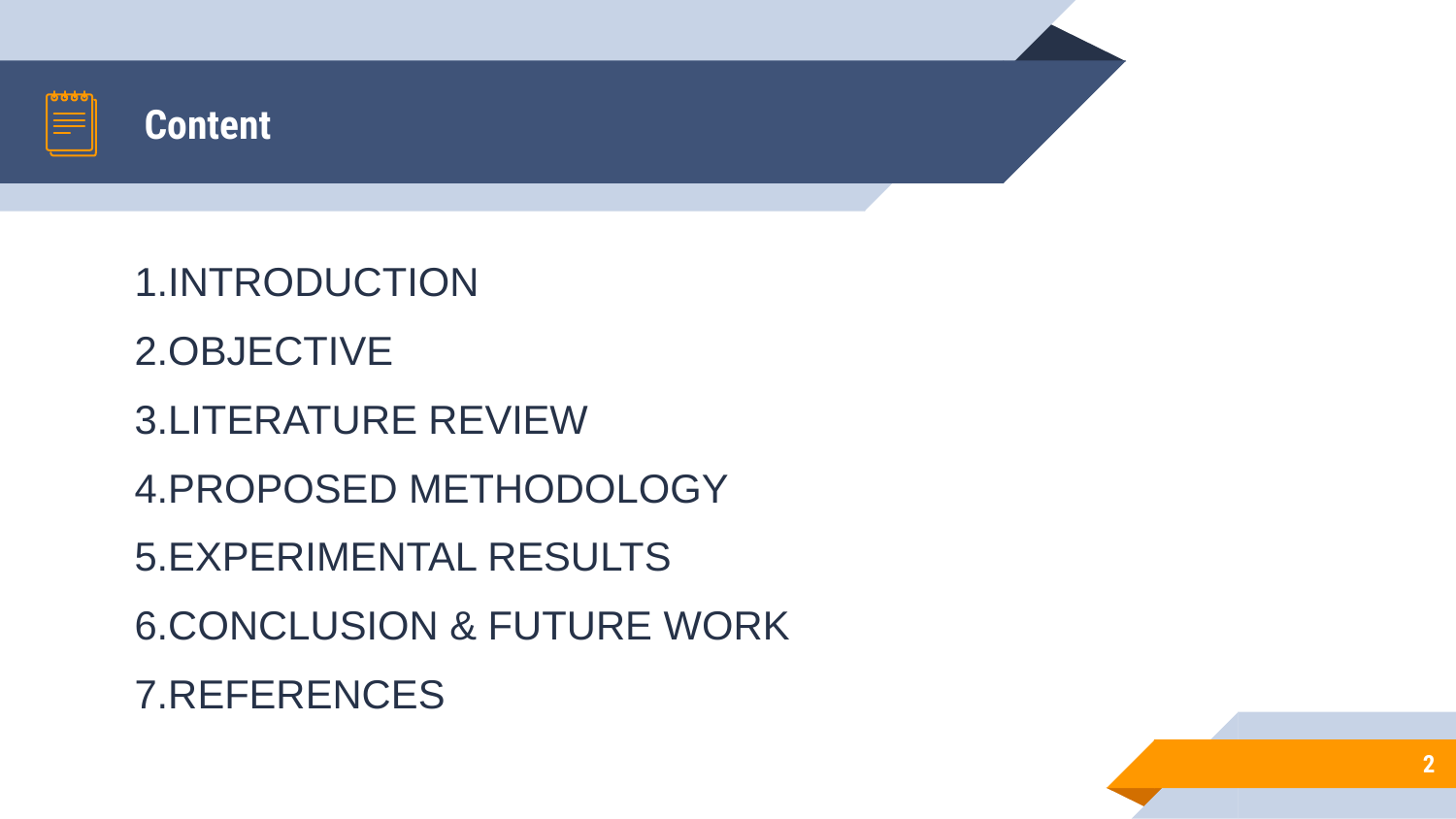

# Content

1.INTRODUCTION
2.OBJECTIVE
3.LITERATURE REVIEW
4.PROPOSED METHODOLOGY
5.EXPERIMENTAL RESULTS
6.CONCLUSION & FUTURE WORK
7.REFERENCES

2